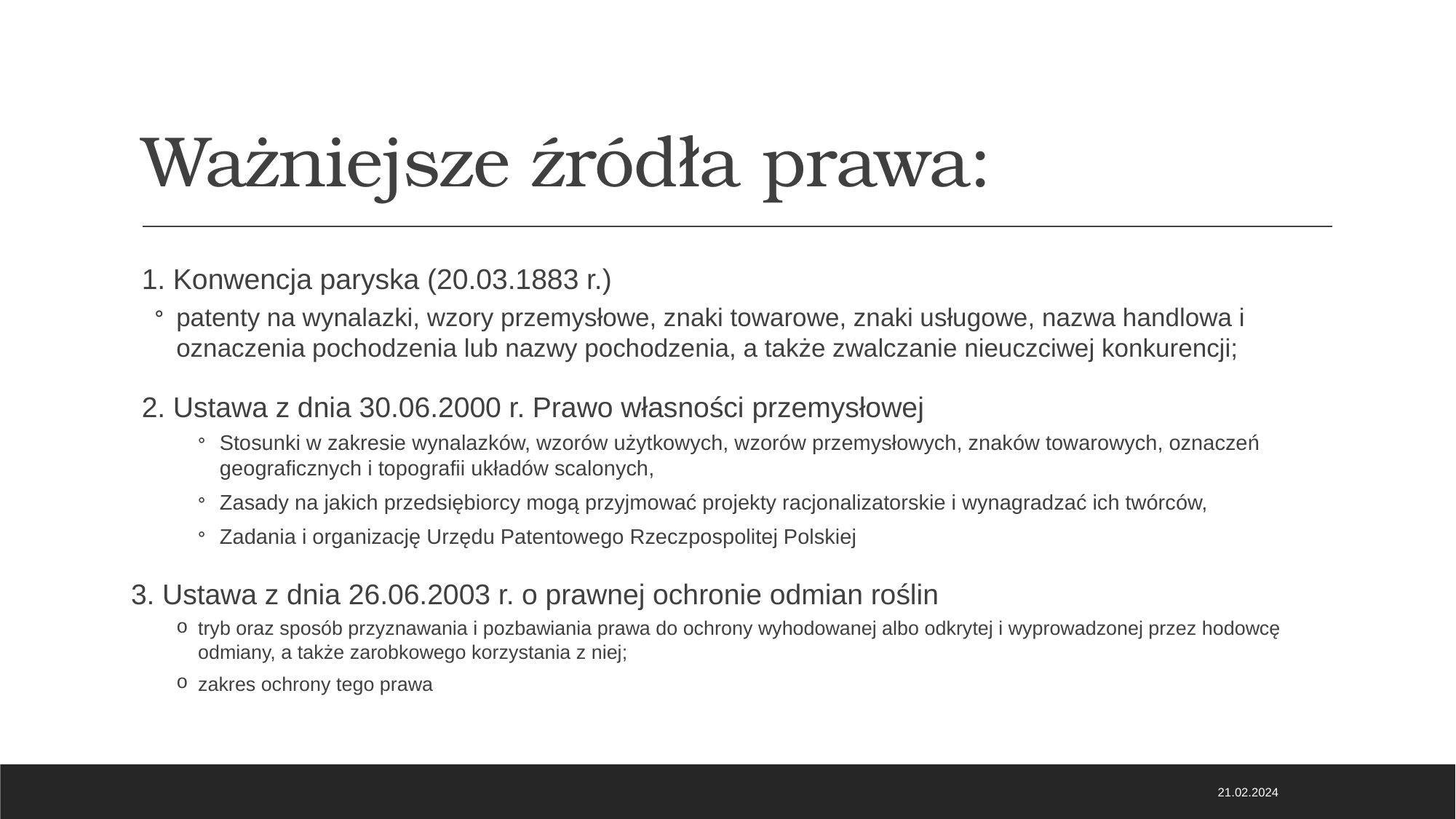

# Ważniejsze źródła prawa:
1. Konwencja paryska (20.03.1883 r.)
patenty na wynalazki, wzory przemysłowe, znaki towarowe, znaki usługowe, nazwa handlowa i oznaczenia pochodzenia lub nazwy pochodzenia, a także zwalczanie nieuczciwej konkurencji;
2. Ustawa z dnia 30.06.2000 r. Prawo własności przemysłowej
Stosunki w zakresie wynalazków, wzorów użytkowych, wzorów przemysłowych, znaków towarowych, oznaczeń geograficznych i topografii układów scalonych,
Zasady na jakich przedsiębiorcy mogą przyjmować projekty racjonalizatorskie i wynagradzać ich twórców,
Zadania i organizację Urzędu Patentowego Rzeczpospolitej Polskiej
3. Ustawa z dnia 26.06.2003 r. o prawnej ochronie odmian roślin
tryb oraz sposób przyznawania i pozbawiania prawa do ochrony wyhodowanej albo odkrytej i wyprowadzonej przez hodowcę odmiany, a także zarobkowego korzystania z niej;
zakres ochrony tego prawa

21.02.2024